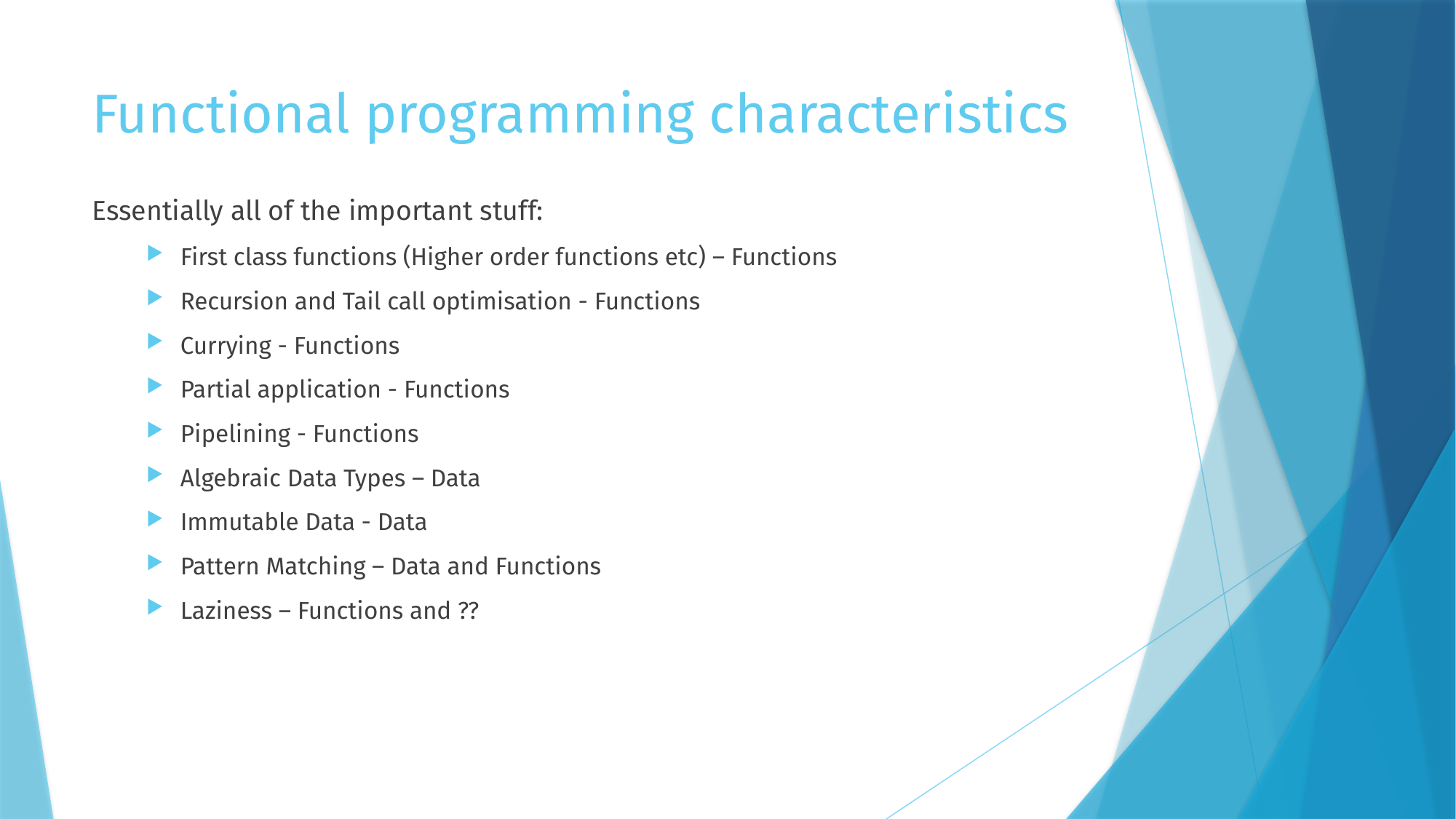

# Functional programming characteristics
Essentially all of the important stuff:
First class functions (Higher order functions etc) – Functions
Recursion and Tail call optimisation - Functions
Currying - Functions
Partial application - Functions
Pipelining - Functions
Algebraic Data Types – Data
Immutable Data - Data
Pattern Matching – Data and Functions
Laziness – Functions and ??